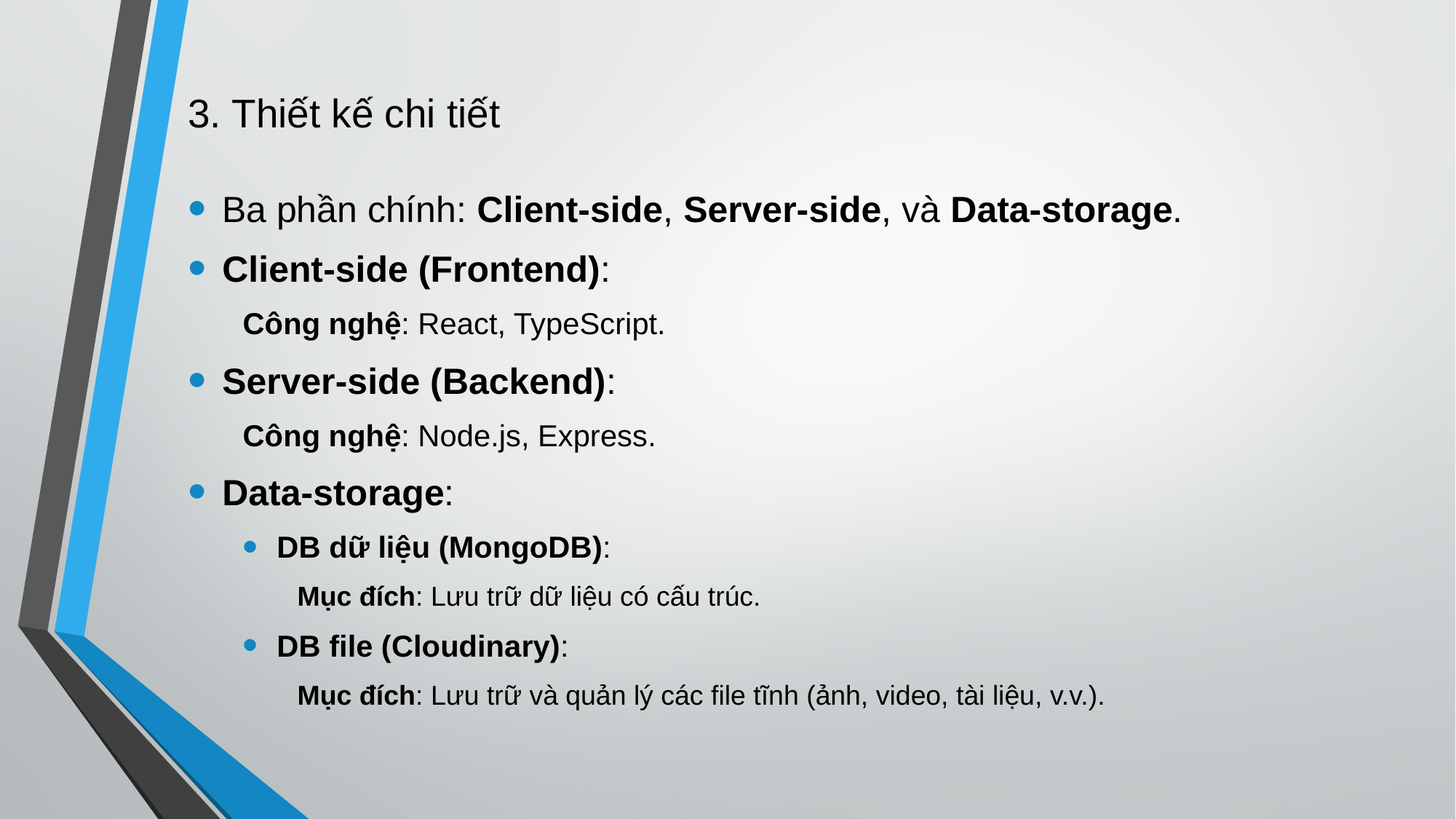

# 3. Thiết kế chi tiết
Ba phần chính: Client-side, Server-side, và Data-storage.
Client-side (Frontend):
Công nghệ: React, TypeScript.
Server-side (Backend):
Công nghệ: Node.js, Express.
Data-storage:
DB dữ liệu (MongoDB):
Mục đích: Lưu trữ dữ liệu có cấu trúc.
DB file (Cloudinary):
Mục đích: Lưu trữ và quản lý các file tĩnh (ảnh, video, tài liệu, v.v.).